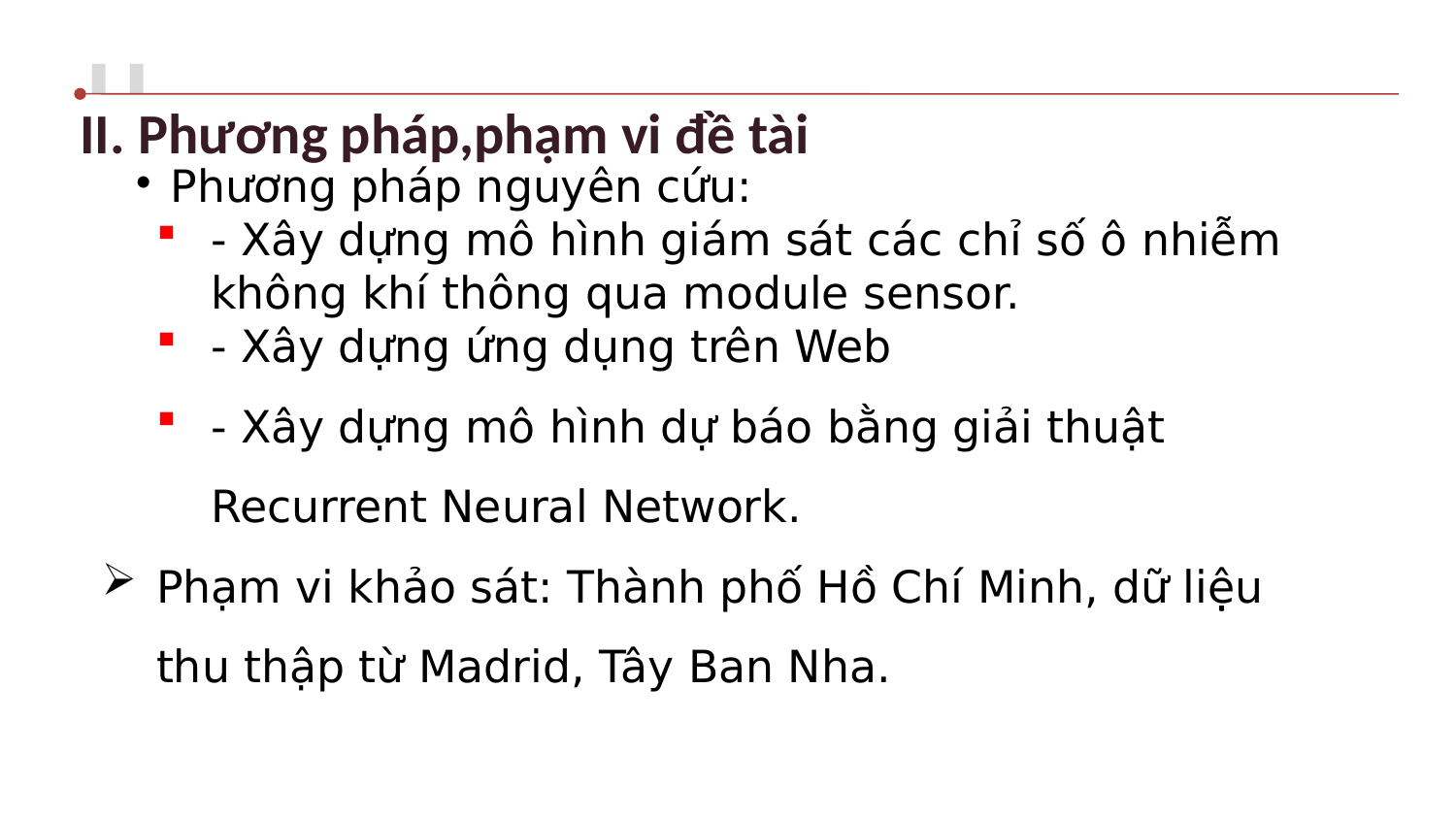

II.
II. Phương pháp,phạm vi đề tài

Phương pháp nguyên cứu:
- Xây dựng mô hình giám sát các chỉ số ô nhiễm không khí thông qua module sensor.
- Xây dựng ứng dụng trên Web
- Xây dựng mô hình dự báo bằng giải thuật Recurrent Neural Network.
Phạm vi khảo sát: Thành phố Hồ Chí Minh, dữ liệu thu thập từ Madrid, Tây Ban Nha.